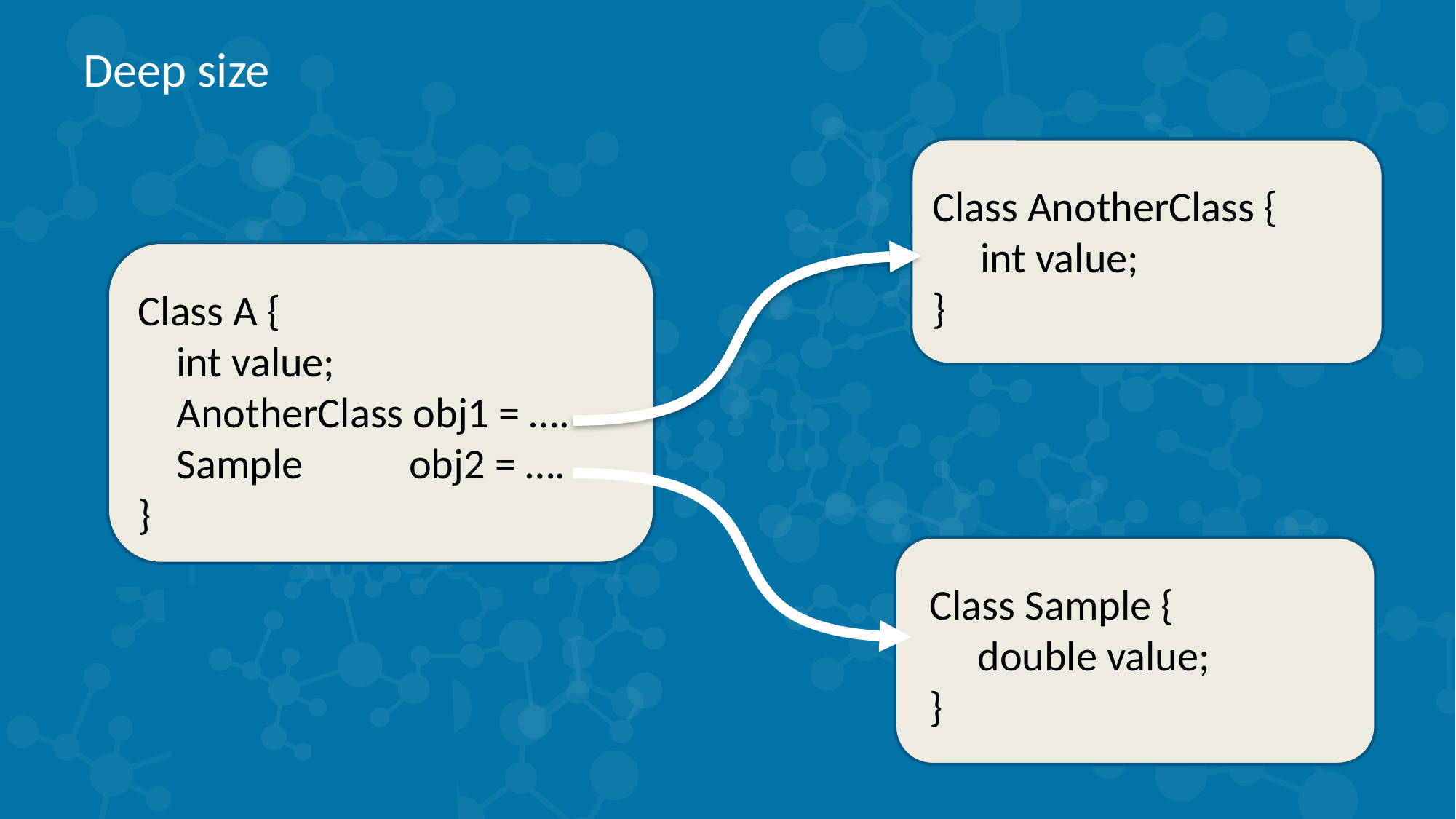

Deep size

Class AnotherClass {
     int value;
}

Class A {
    int value;
    AnotherClass obj1 = ….
    Sample           obj2 = ….
}

Class Sample {
     double value;
}